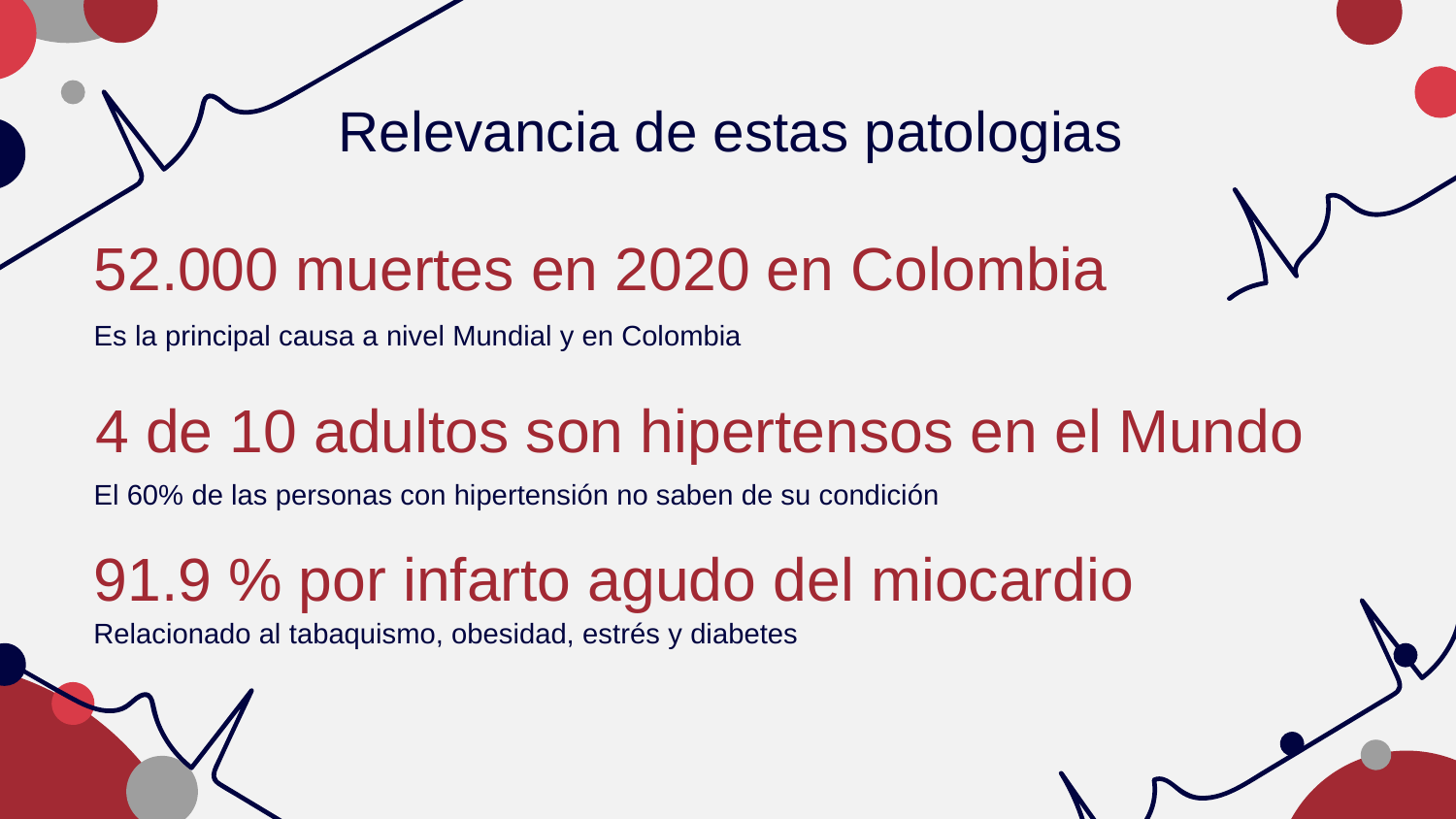

# Relevancia de estas patologias
52.000 muertes en 2020 en Colombia
Es la principal causa a nivel Mundial y en Colombia
4 de 10 adultos son hipertensos en el Mundo
El 60% de las personas con hipertensión no saben de su condición
91.9 % por infarto agudo del miocardio
Relacionado al tabaquismo, obesidad, estrés y diabetes